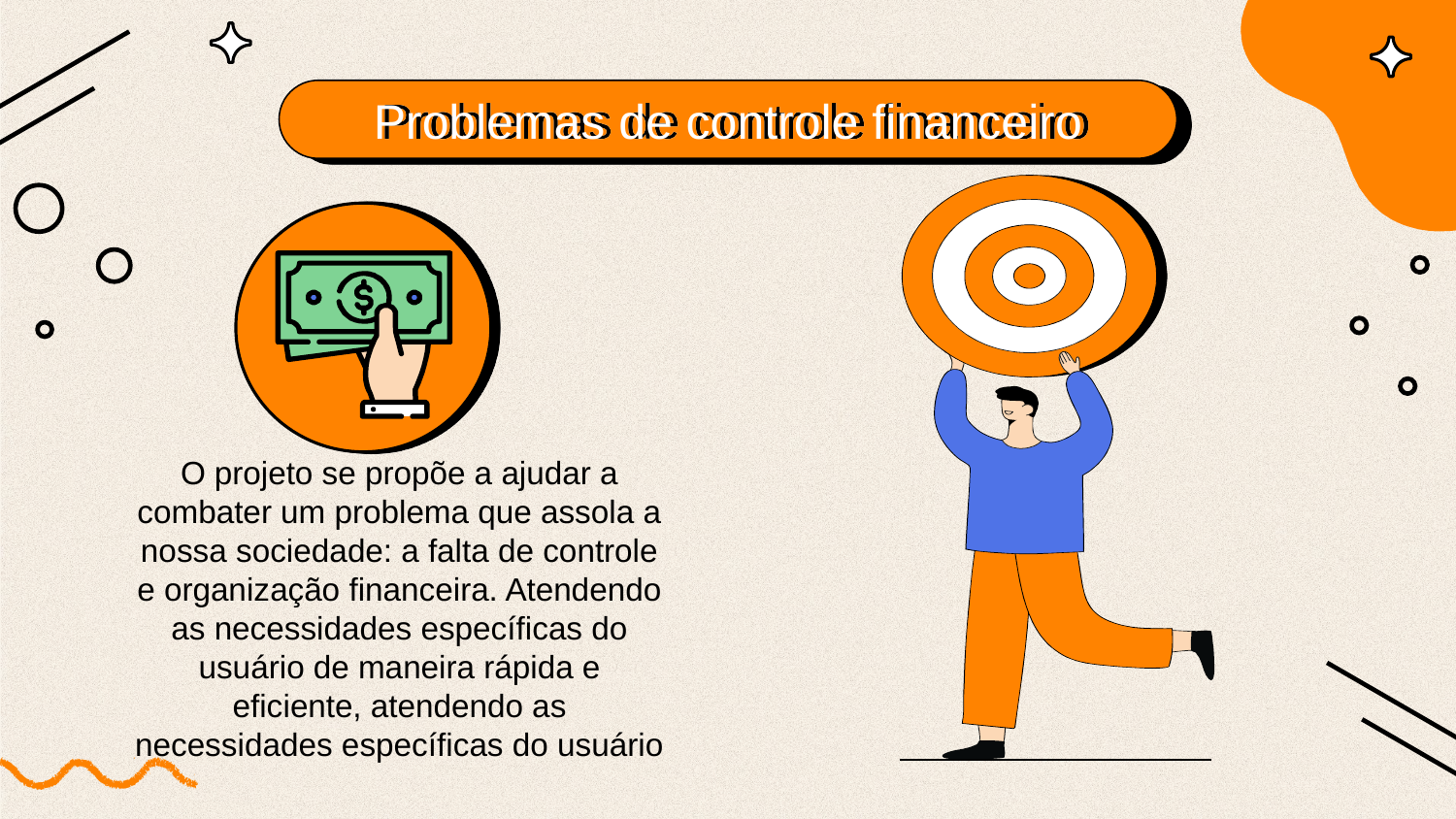

# Problemas de controle financeiro

O projeto se propõe a ajudar a combater um problema que assola a nossa sociedade: a falta de controle e organização financeira. Atendendo as necessidades específicas do usuário de maneira rápida e eficiente, atendendo as necessidades específicas do usuário